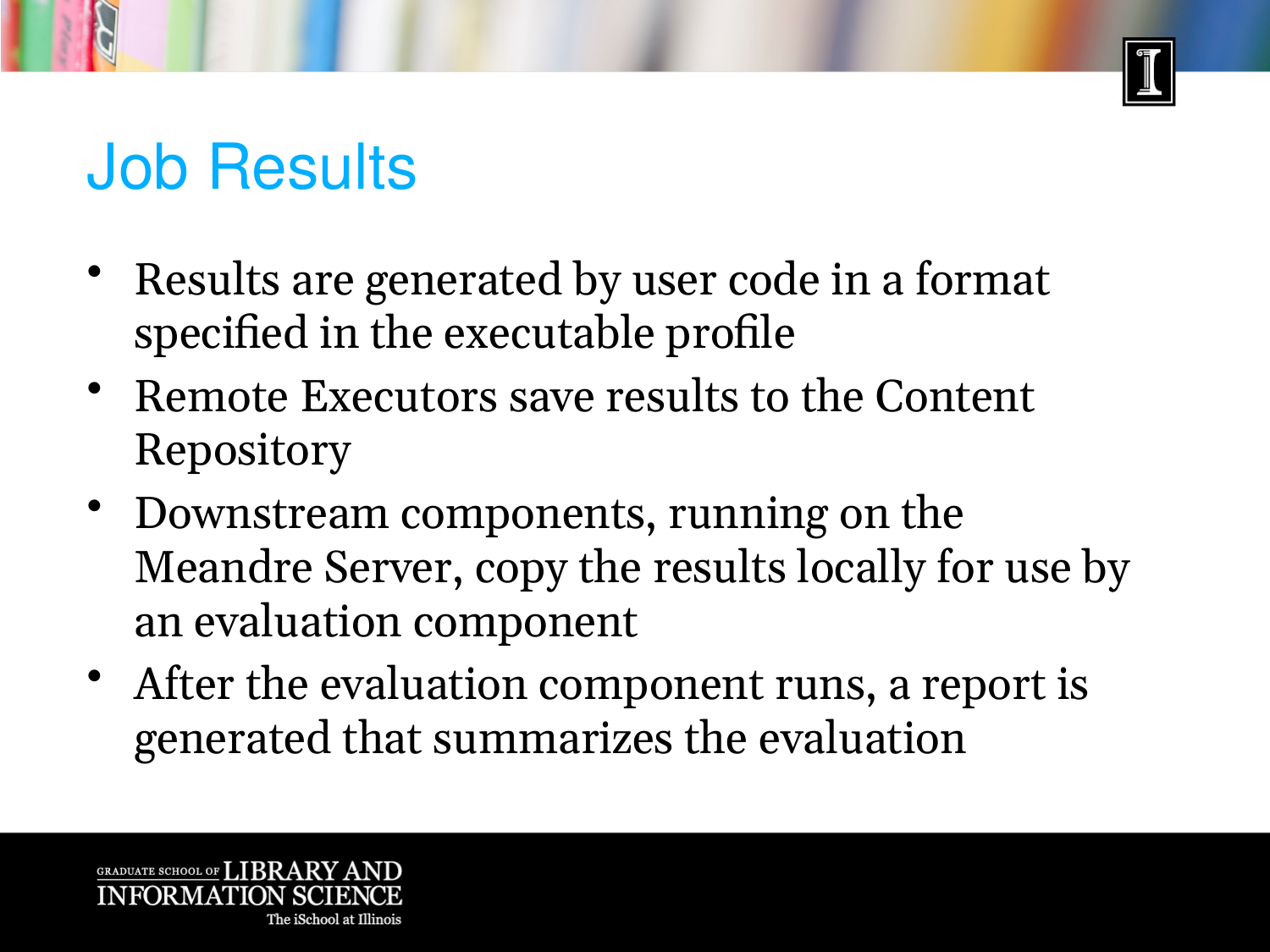

# Job Results
Results are generated by user code in a format specified in the executable profile
Remote Executors save results to the Content Repository
Downstream components, running on the Meandre Server, copy the results locally for use by an evaluation component
After the evaluation component runs, a report is generated that summarizes the evaluation

40